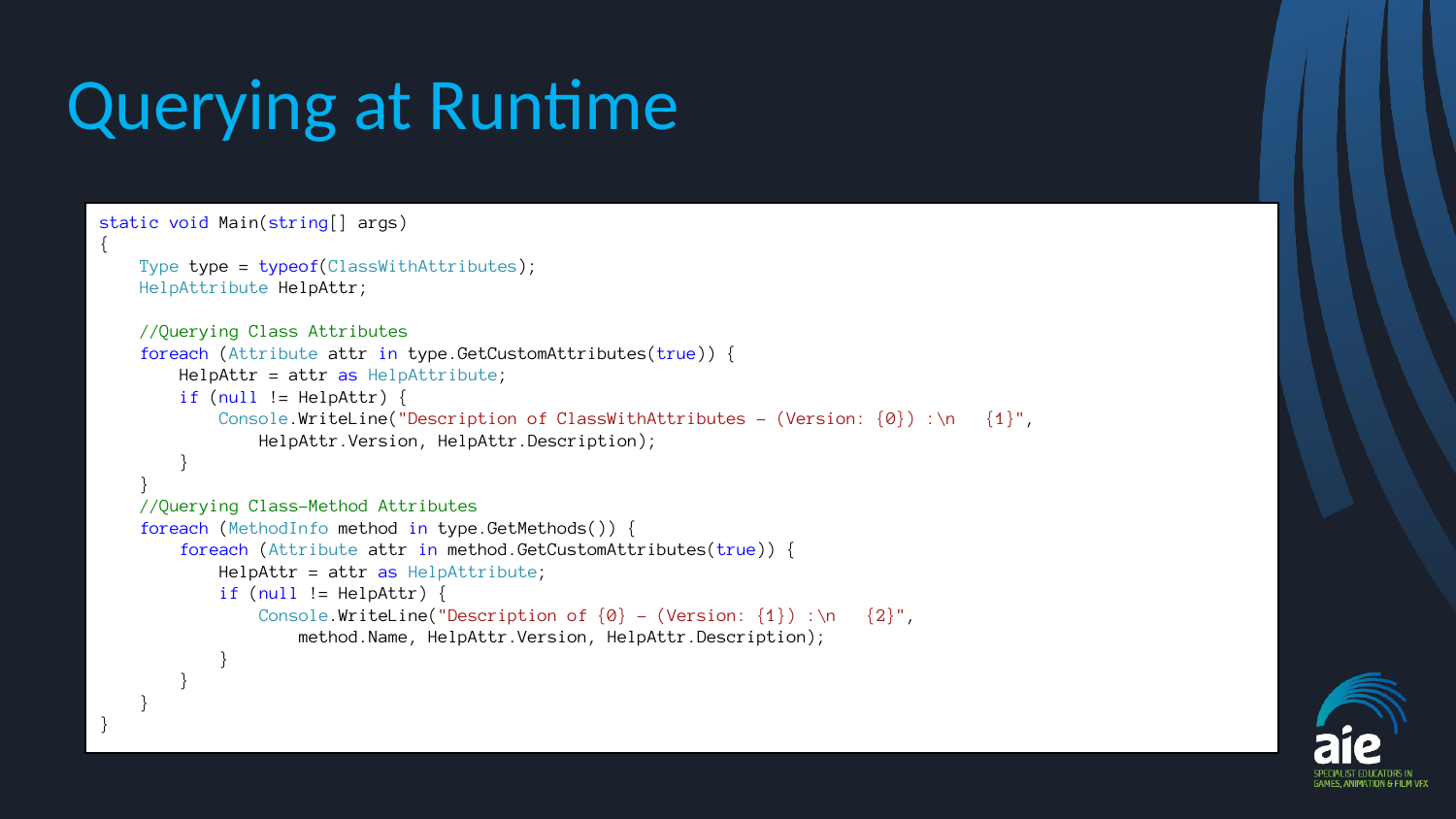

# Querying at Runtime
static void Main(string[] args)
{
    Type type = typeof(ClassWithAttributes);
    HelpAttribute HelpAttr;

    //Querying Class Attributes
    foreach (Attribute attr in type.GetCustomAttributes(true)) {
        HelpAttr = attr as HelpAttribute;
        if (null != HelpAttr) {
            Console.WriteLine("Description of ClassWithAttributes - (Version: {0}) :\n   {1}",
                HelpAttr.Version, HelpAttr.Description);
        }
    }
    //Querying Class-Method Attributes
    foreach (MethodInfo method in type.GetMethods()) {
        foreach (Attribute attr in method.GetCustomAttributes(true)) {
            HelpAttr = attr as HelpAttribute;
            if (null != HelpAttr) {
                Console.WriteLine("Description of {0} - (Version: {1}) :\n   {2}",
                    method.Name, HelpAttr.Version, HelpAttr.Description);
            }
        }
    }
}